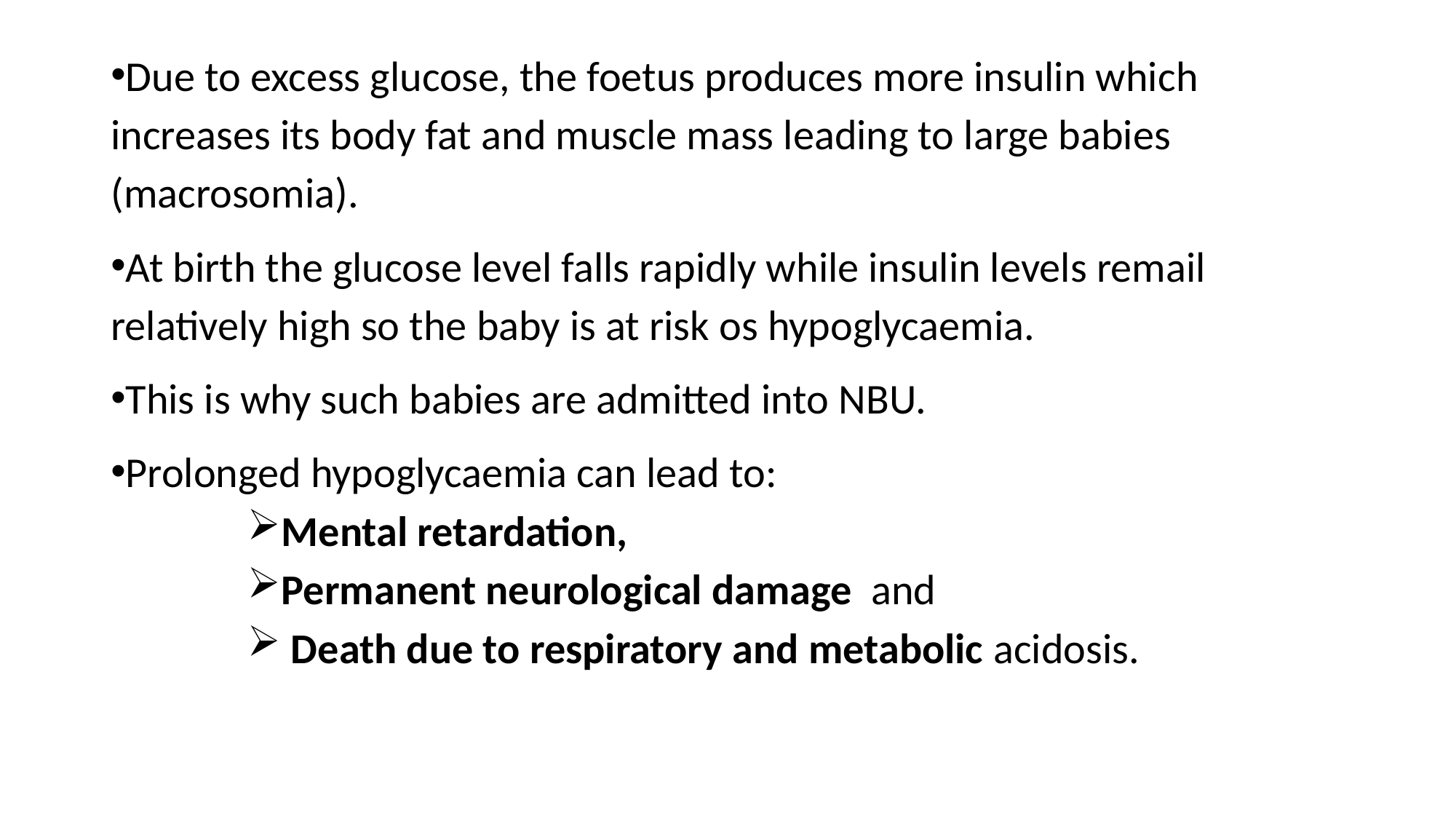

Due to excess glucose, the foetus produces more insulin which increases its body fat and muscle mass leading to large babies (macrosomia).
At birth the glucose level falls rapidly while insulin levels remail relatively high so the baby is at risk os hypoglycaemia.
This is why such babies are admitted into NBU.
Prolonged hypoglycaemia can lead to:
Mental retardation,
Permanent neurological damage  and
 Death due to respiratory and metabolic acidosis.